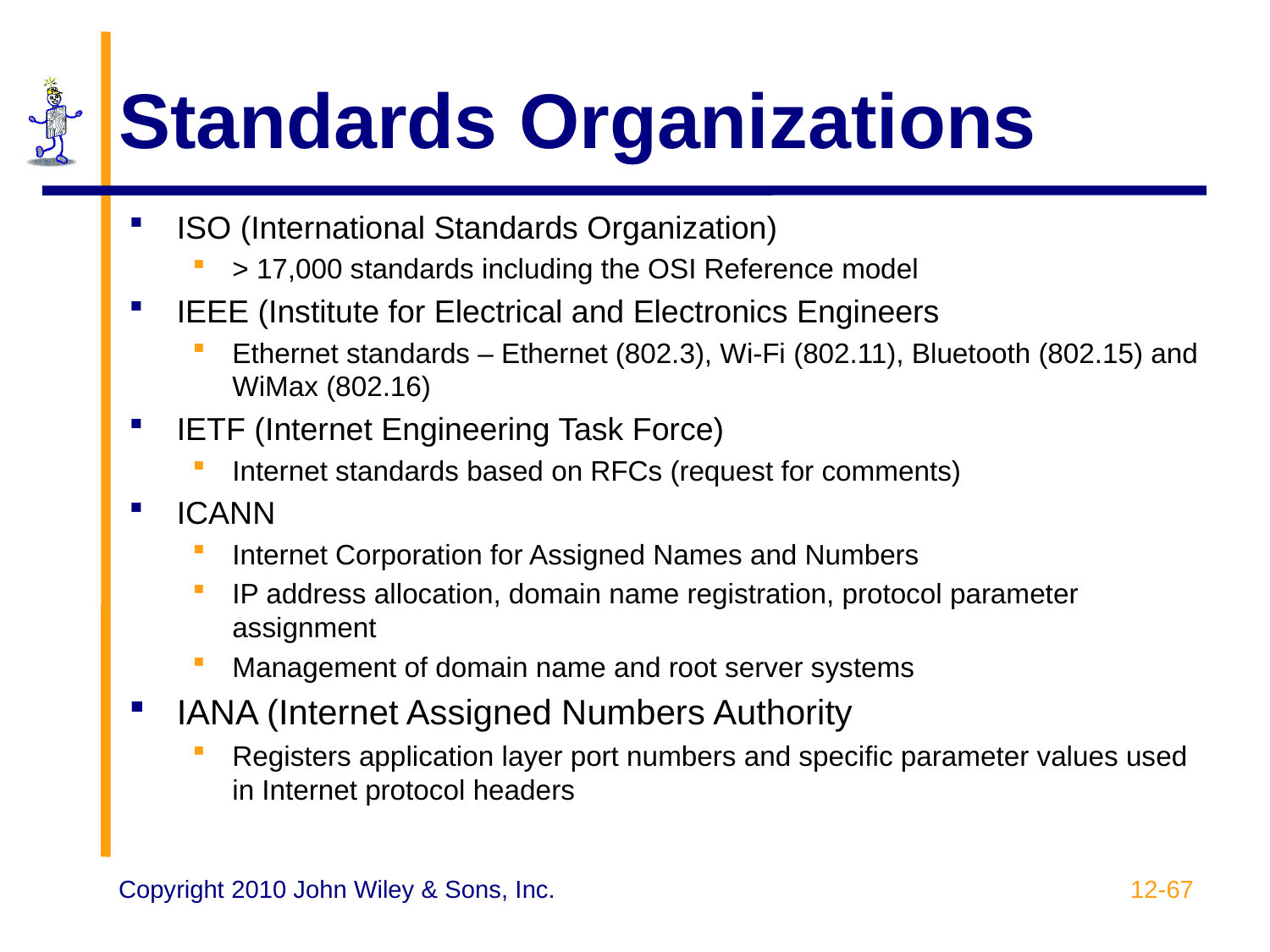

# Standards Organizations
ISO (International Standards Organization)
> 17,000 standards including the OSI Reference model
IEEE (Institute for Electrical and Electronics Engineers
Ethernet standards – Ethernet (802.3), Wi-Fi (802.11), Bluetooth (802.15) and WiMax (802.16)
IETF (Internet Engineering Task Force)
Internet standards based on RFCs (request for comments)
ICANN
Internet Corporation for Assigned Names and Numbers
IP address allocation, domain name registration, protocol parameter assignment
Management of domain name and root server systems
IANA (Internet Assigned Numbers Authority
Registers application layer port numbers and specific parameter values used in Internet protocol headers
12-67
Copyright 2010 John Wiley & Sons, Inc.